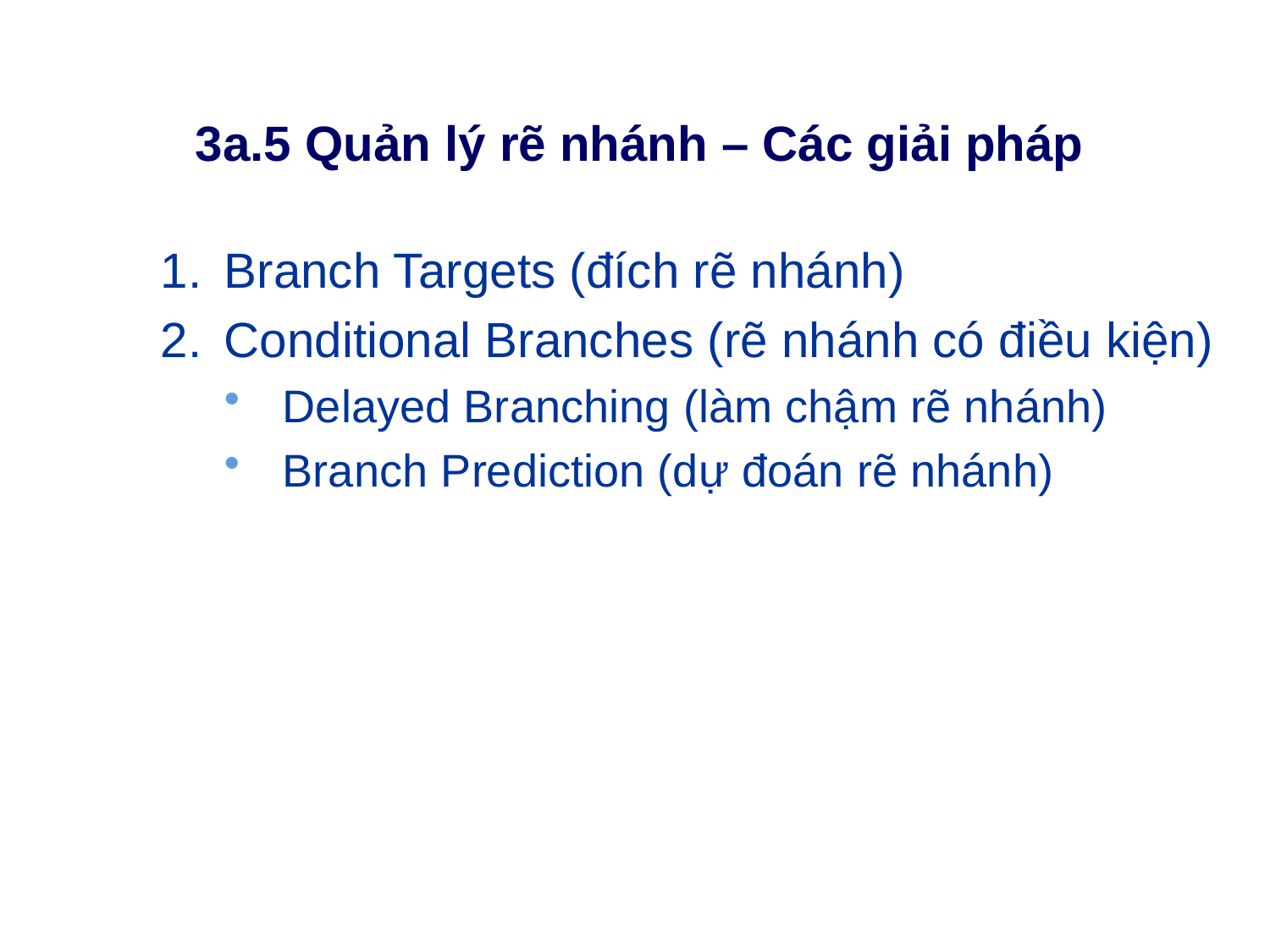

# 3a.5 Quản lý rẽ nhánh – Các giải pháp
Branch Targets (đích rẽ nhánh)
Conditional Branches (rẽ nhánh có điều kiện)
Delayed Branching (làm chậm rẽ nhánh)
Branch Prediction (dự đoán rẽ nhánh)